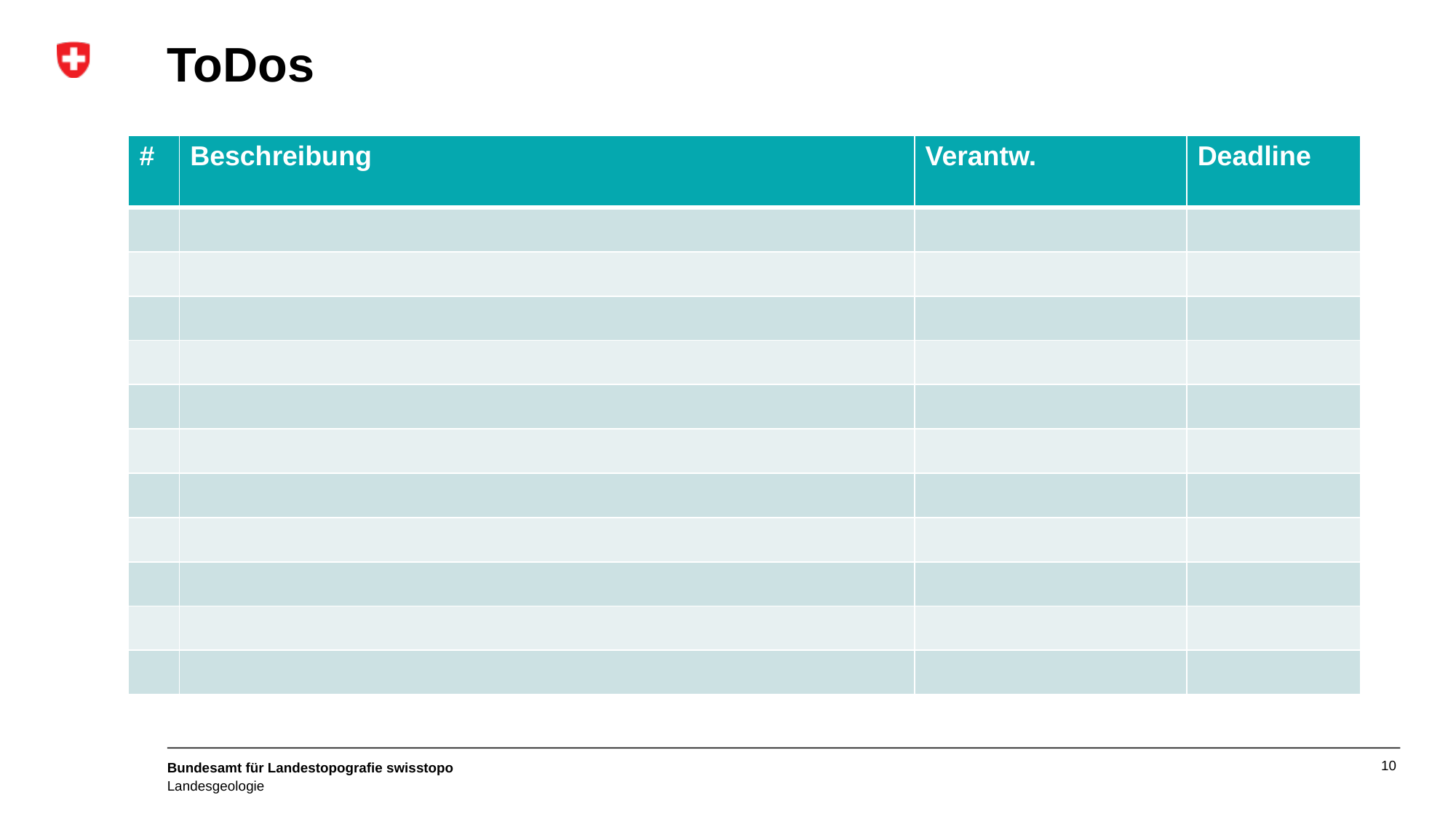

# ToDos
| # | Beschreibung | Verantw. | Deadline |
| --- | --- | --- | --- |
|  |  |  |  |
|  |  |  |  |
|  |  |  |  |
|  |  |  |  |
|  |  |  |  |
|  |  |  |  |
|  |  |  |  |
|  |  |  |  |
|  |  |  |  |
|  |  |  |  |
|  |  |  |  |
10